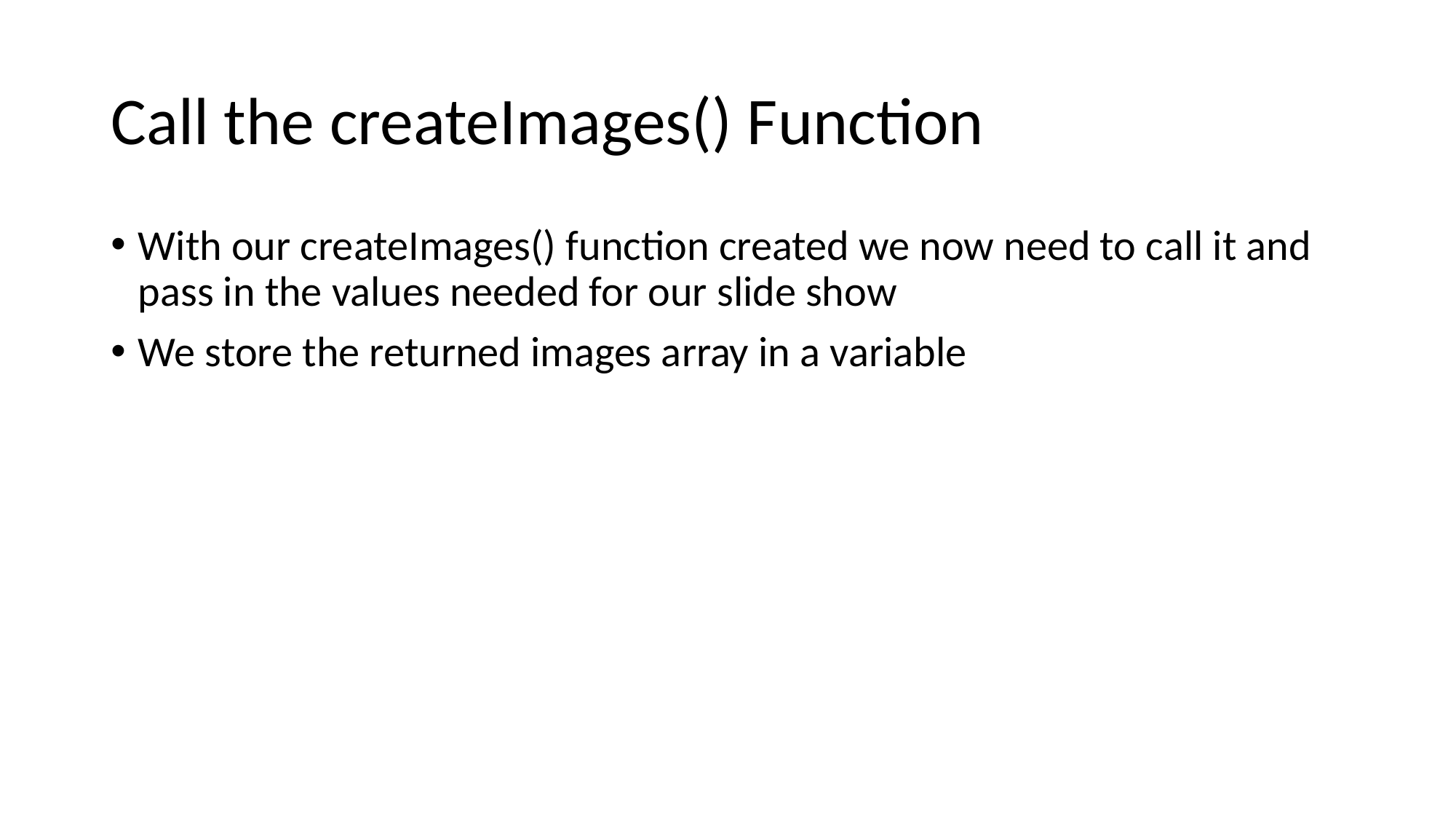

# Call the createImages() Function
With our createImages() function created we now need to call it and pass in the values needed for our slide show
We store the returned images array in a variable